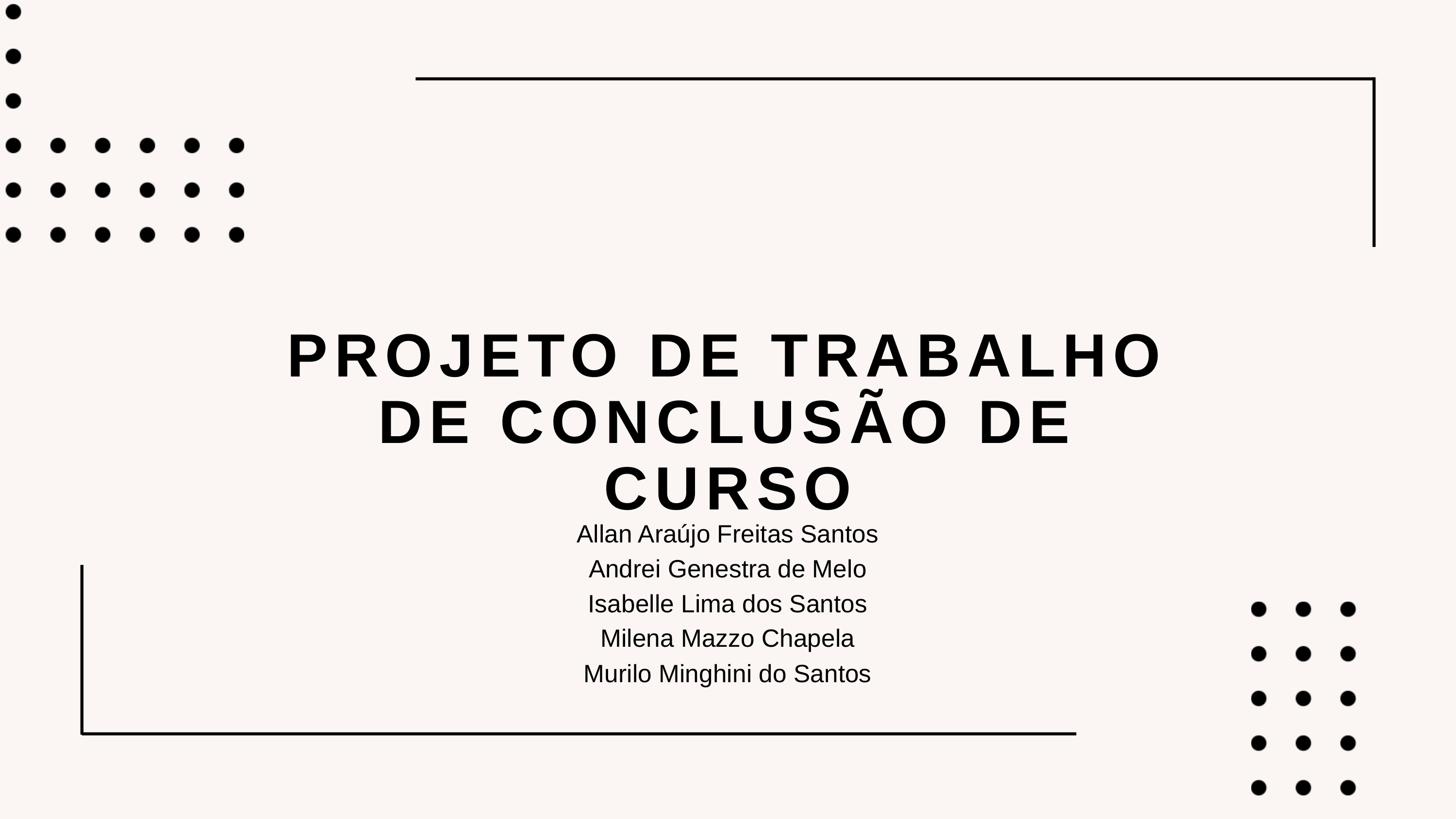

PROJETO DE TRABALHO DE CONCLUSÃO DE CURSO
Allan Araújo Freitas Santos
Andrei Genestra de Melo
Isabelle Lima dos Santos
Milena Mazzo Chapela
Murilo Minghini do Santos